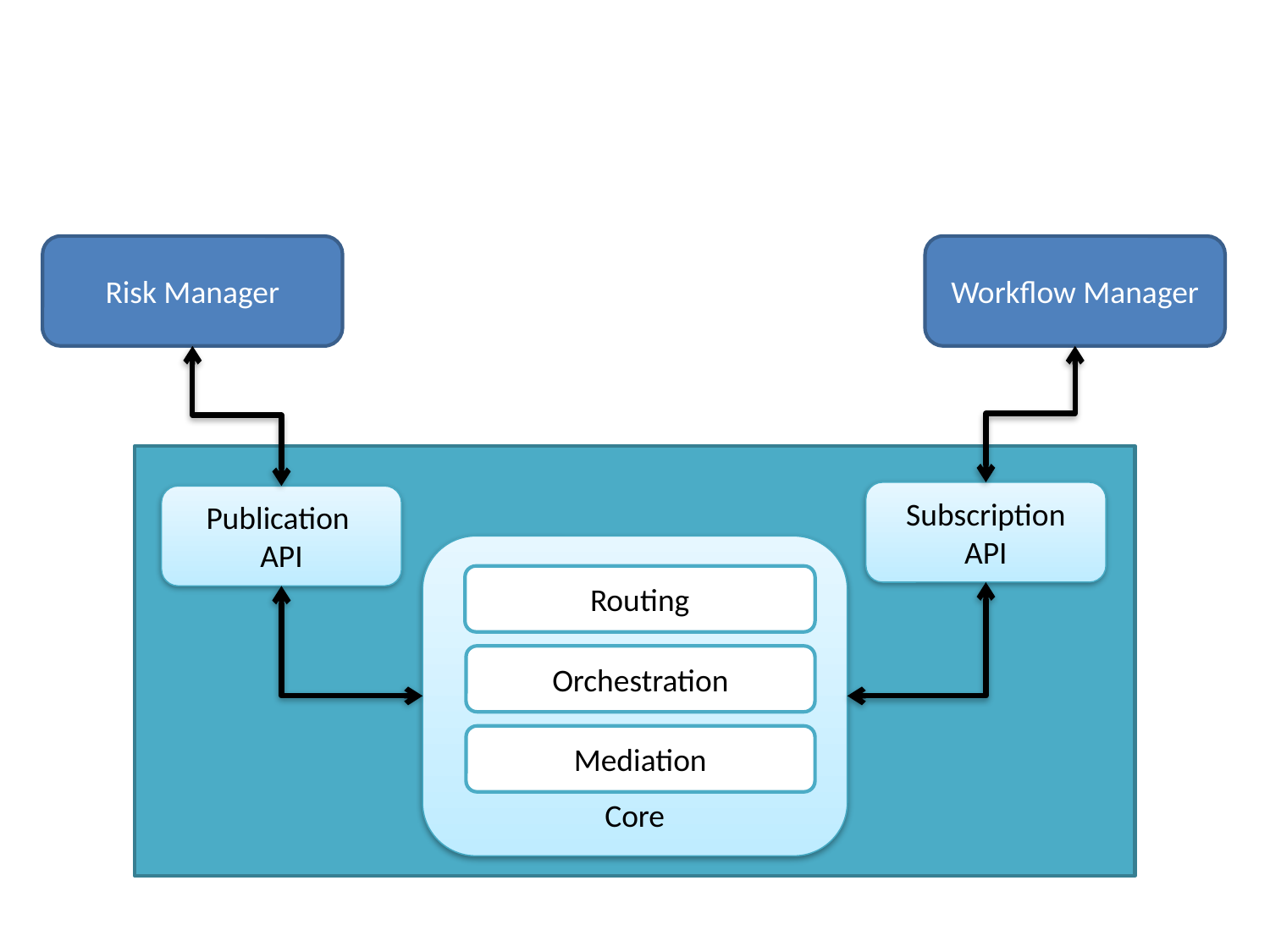

#
Workflow Manager
Risk Manager

Subscription API
Publication
API
Core
Routing
Orchestration
Mediation